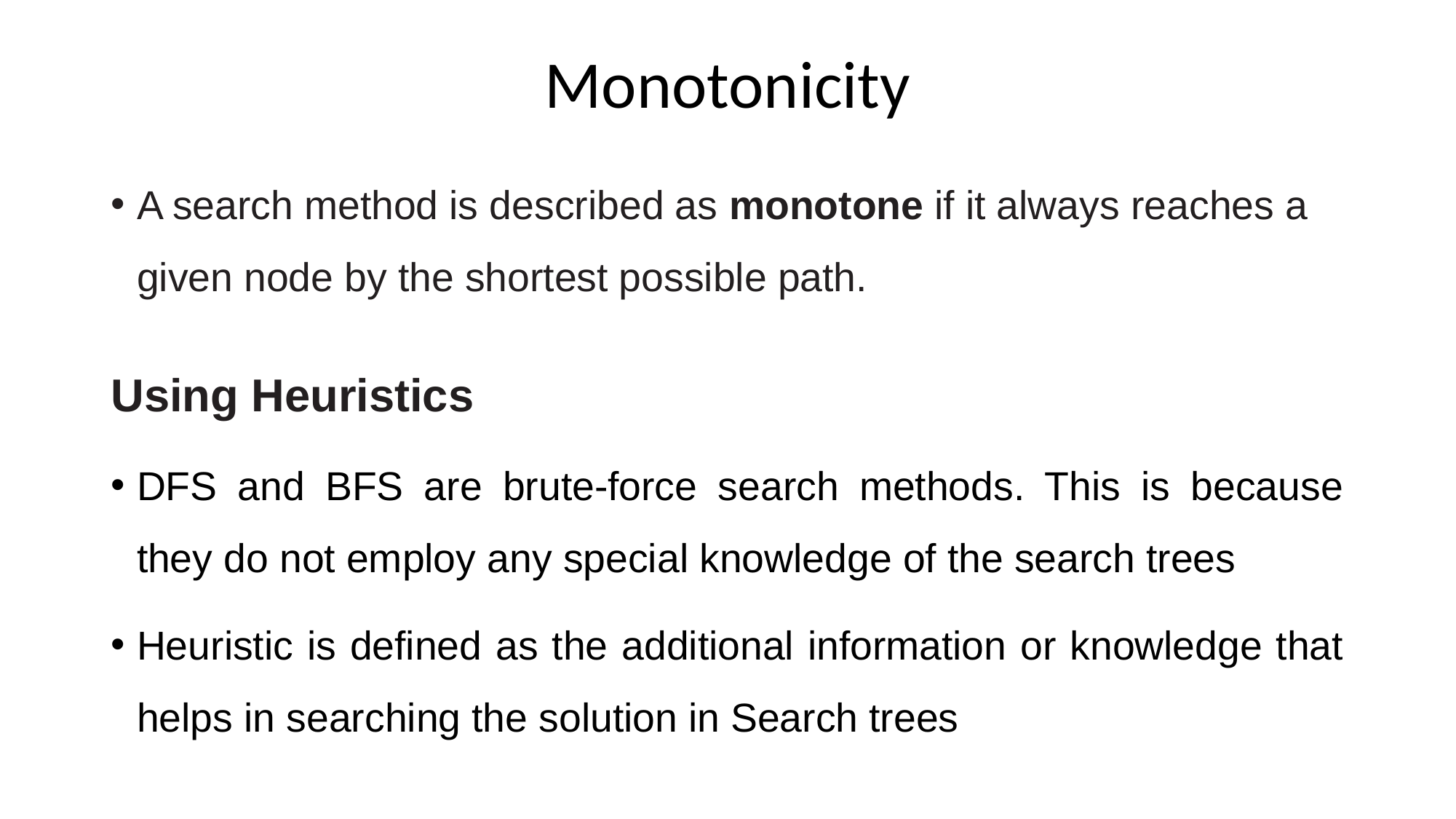

# Monotonicity
A search method is described as monotone if it always reaches a given node by the shortest possible path.

Using Heuristics
DFS and BFS are brute-force search methods. This is because they do not employ any special knowledge of the search trees
Heuristic is defined as the additional information or knowledge that helps in searching the solution in Search trees